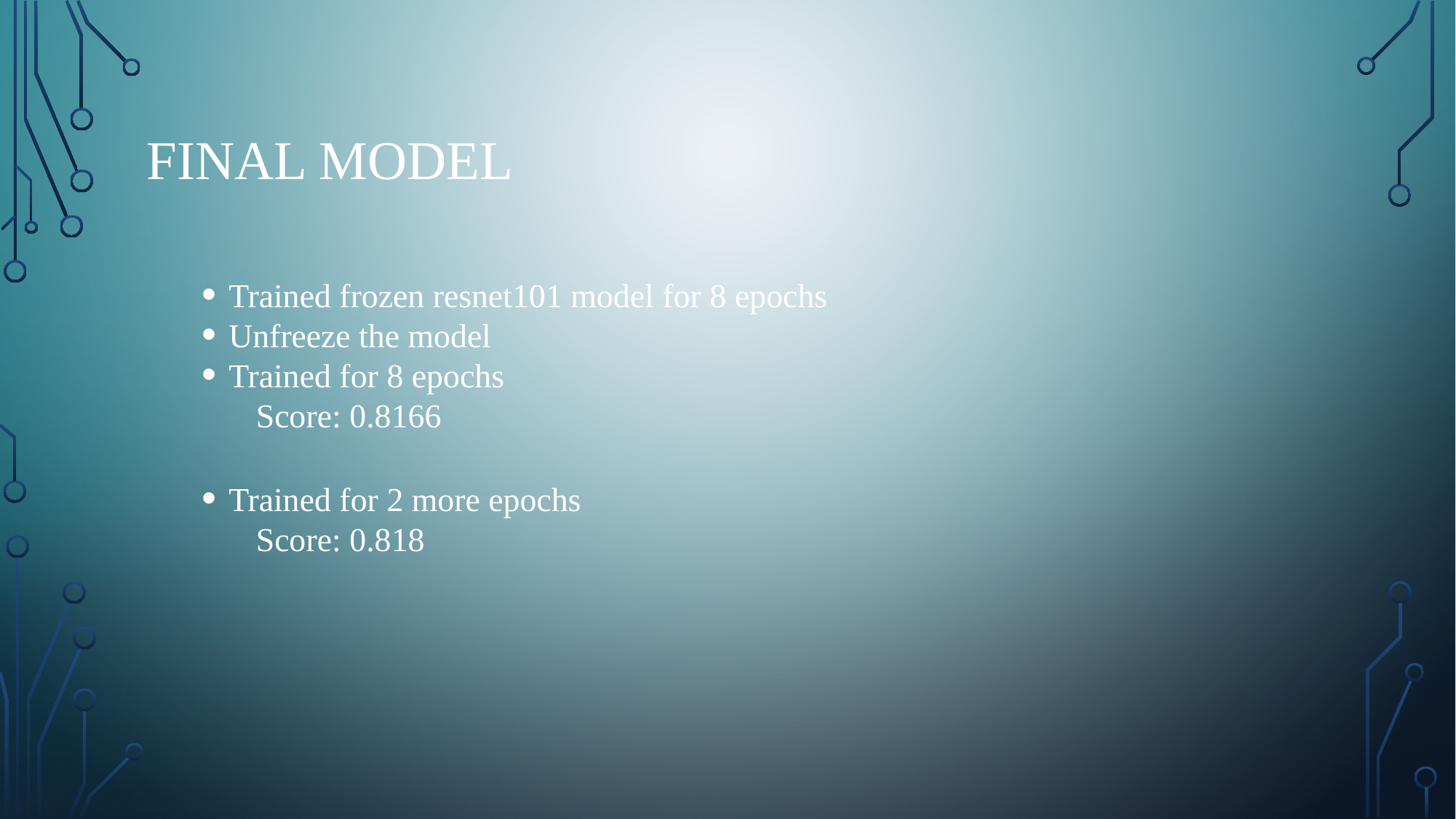

Final model
Trained frozen resnet101 model for 8 epochs
Unfreeze the model
Trained for 8 epochs
	Score: 0.8166

Trained for 2 more epochs
	Score: 0.818